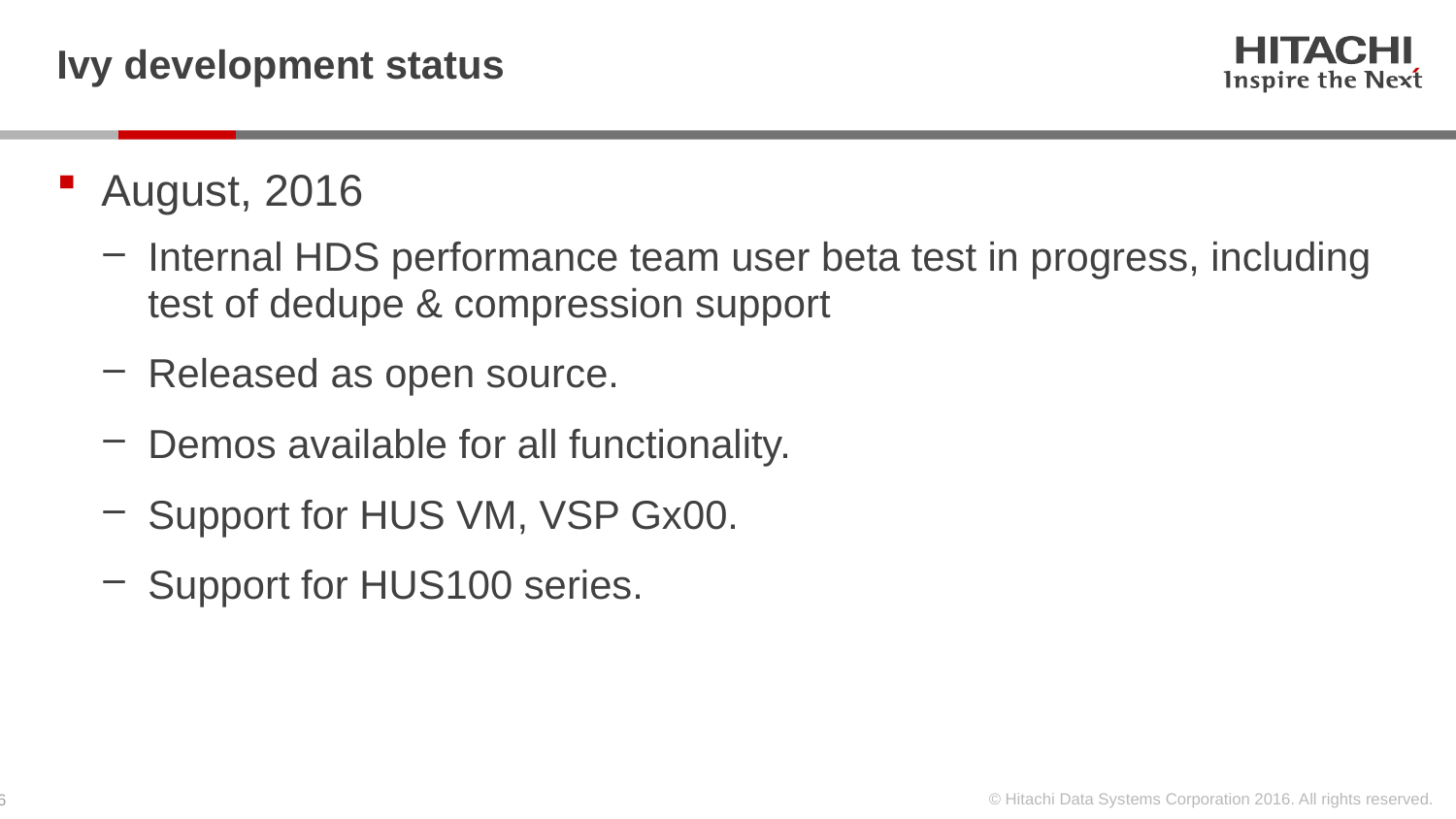

# Ivy development status
August, 2016
Internal HDS performance team user beta test in progress, including test of dedupe & compression support
Released as open source.
Demos available for all functionality.
Support for HUS VM, VSP Gx00.
Support for HUS100 series.